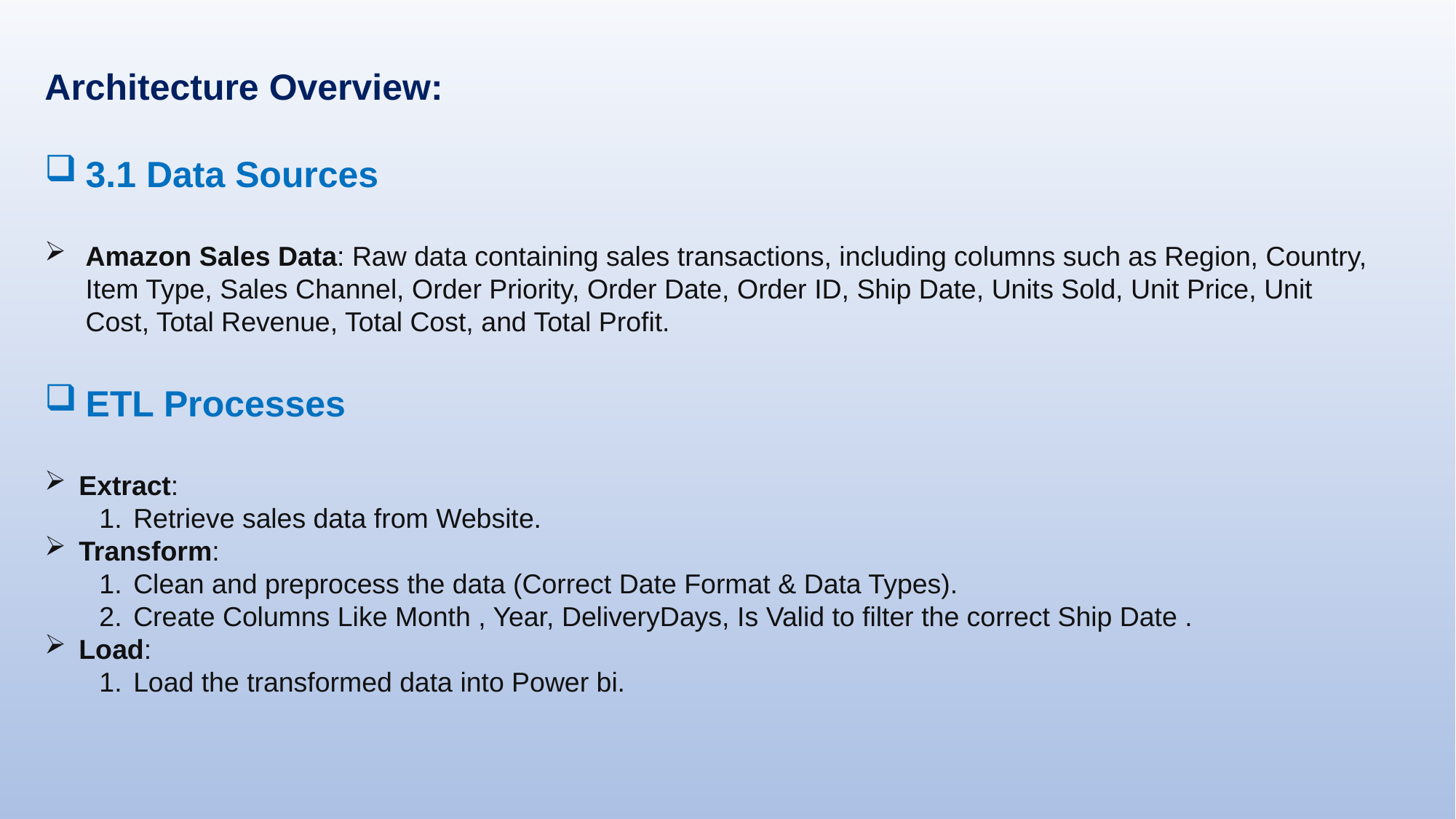

Architecture Overview:

3.1 Data Sources

Amazon Sales Data: Raw data containing sales transactions, including columns such as Region, Country, Item Type, Sales Channel, Order Priority, Order Date, Order ID, Ship Date, Units Sold, Unit Price, Unit Cost, Total Revenue, Total Cost, and Total Profit.

ETL Processes

Extract:
Retrieve sales data from Website.
Transform:
Clean and preprocess the data (Correct Date Format & Data Types).
Create Columns Like Month , Year, DeliveryDays, Is Valid to filter the correct Ship Date .
Load:
Load the transformed data into Power bi.